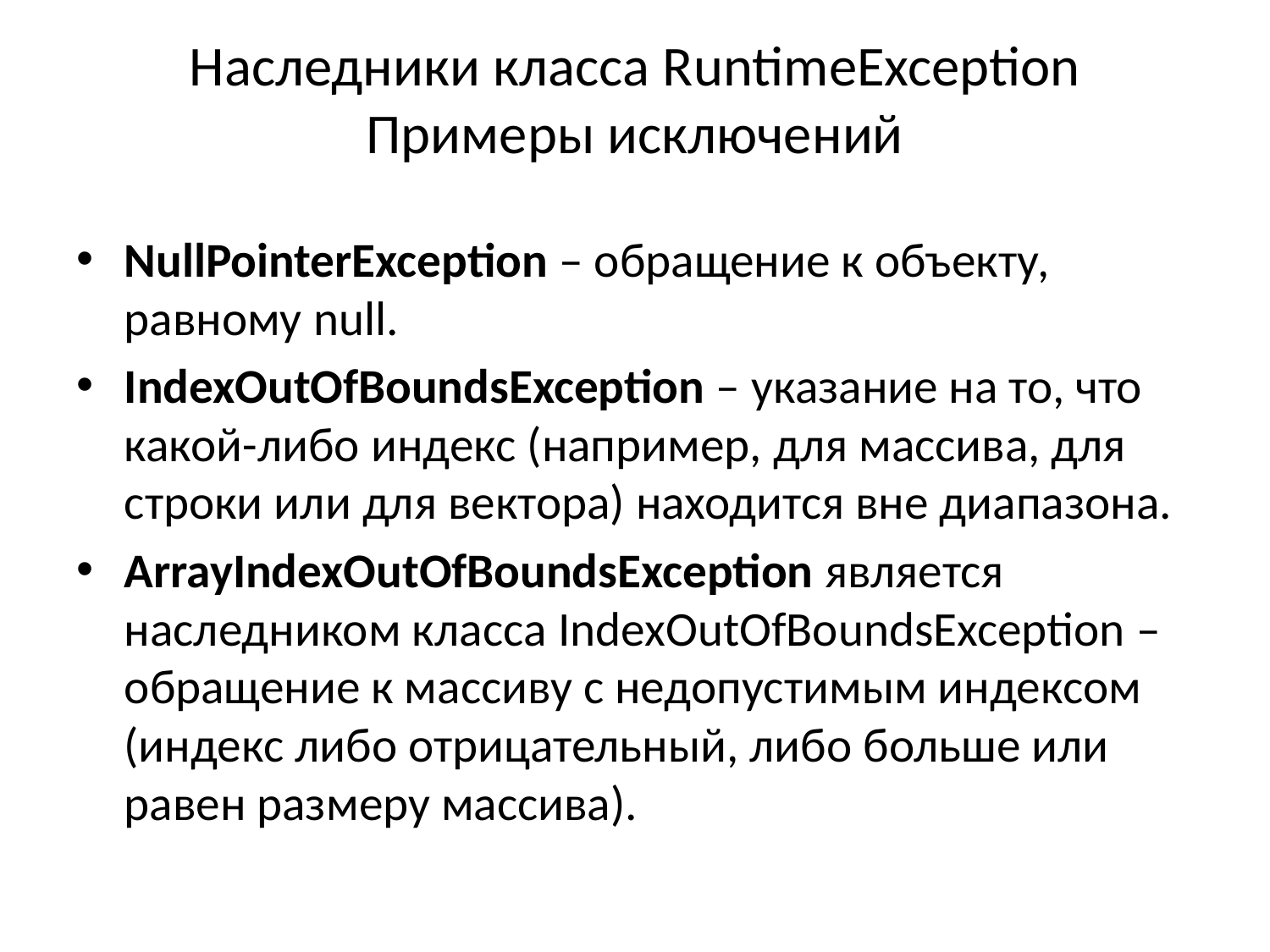

Наследники класса RuntimeException
Примеры исключений
NullPointerException – обращение к объекту, равному null.
IndexOutOfBoundsException – указание на то, что какой-либо индекс (например, для массива, для строки или для вектора) находится вне диапазона.
ArrayIndexOutOfBoundsException является наследником класса IndexOutOfBoundsException – обращение к массиву с недопустимым индексом (индекс либо отрицательный, либо больше или равен размеру массива).